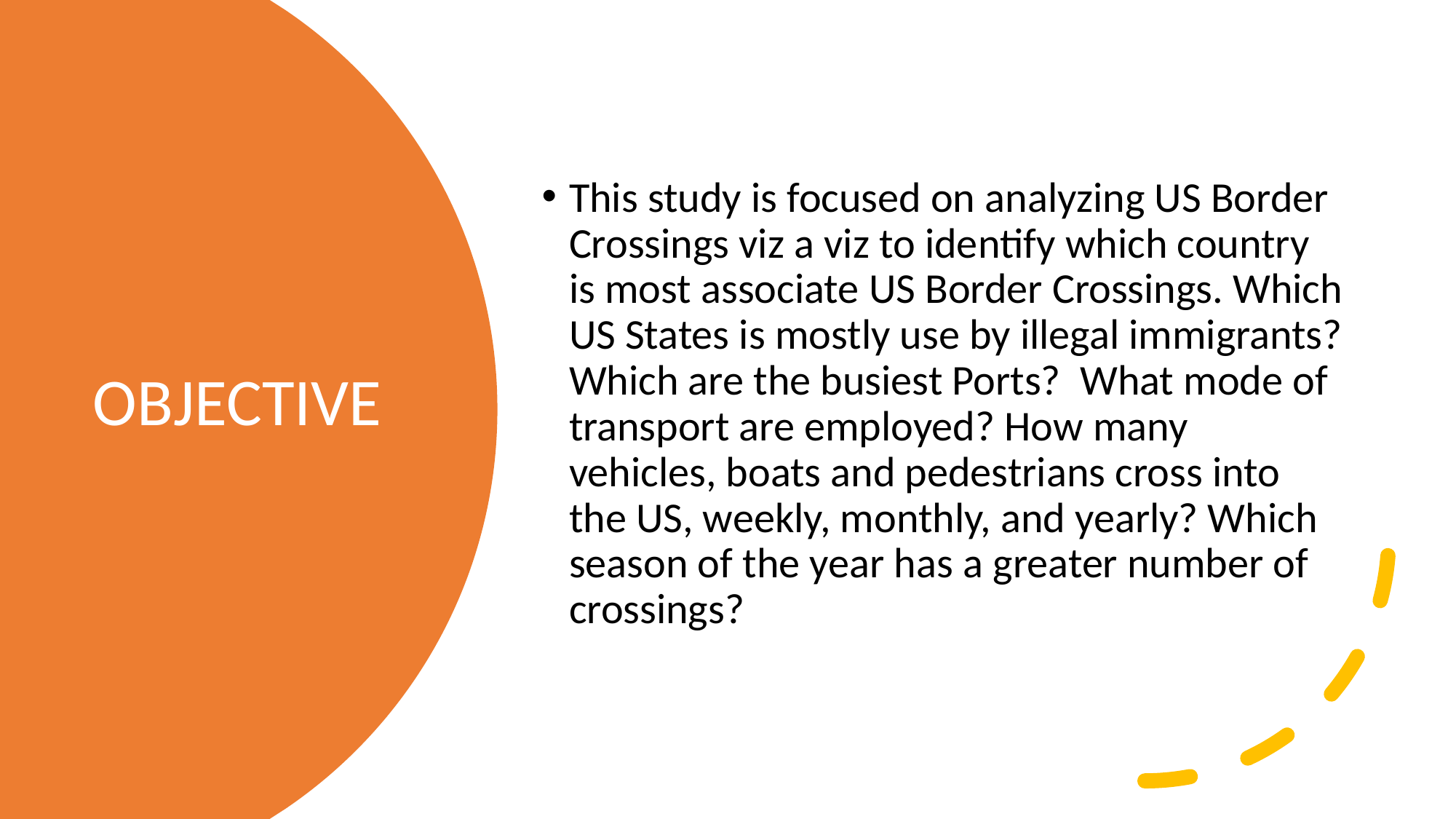

This study is focused on analyzing US Border Crossings viz a viz to identify which country is most associate US Border Crossings. Which US States is mostly use by illegal immigrants? Which are the busiest Ports?  What mode of transport are employed? How many vehicles, boats and pedestrians cross into the US, weekly, monthly, and yearly? Which season of the year has a greater number of crossings?
# OBJECTIVE